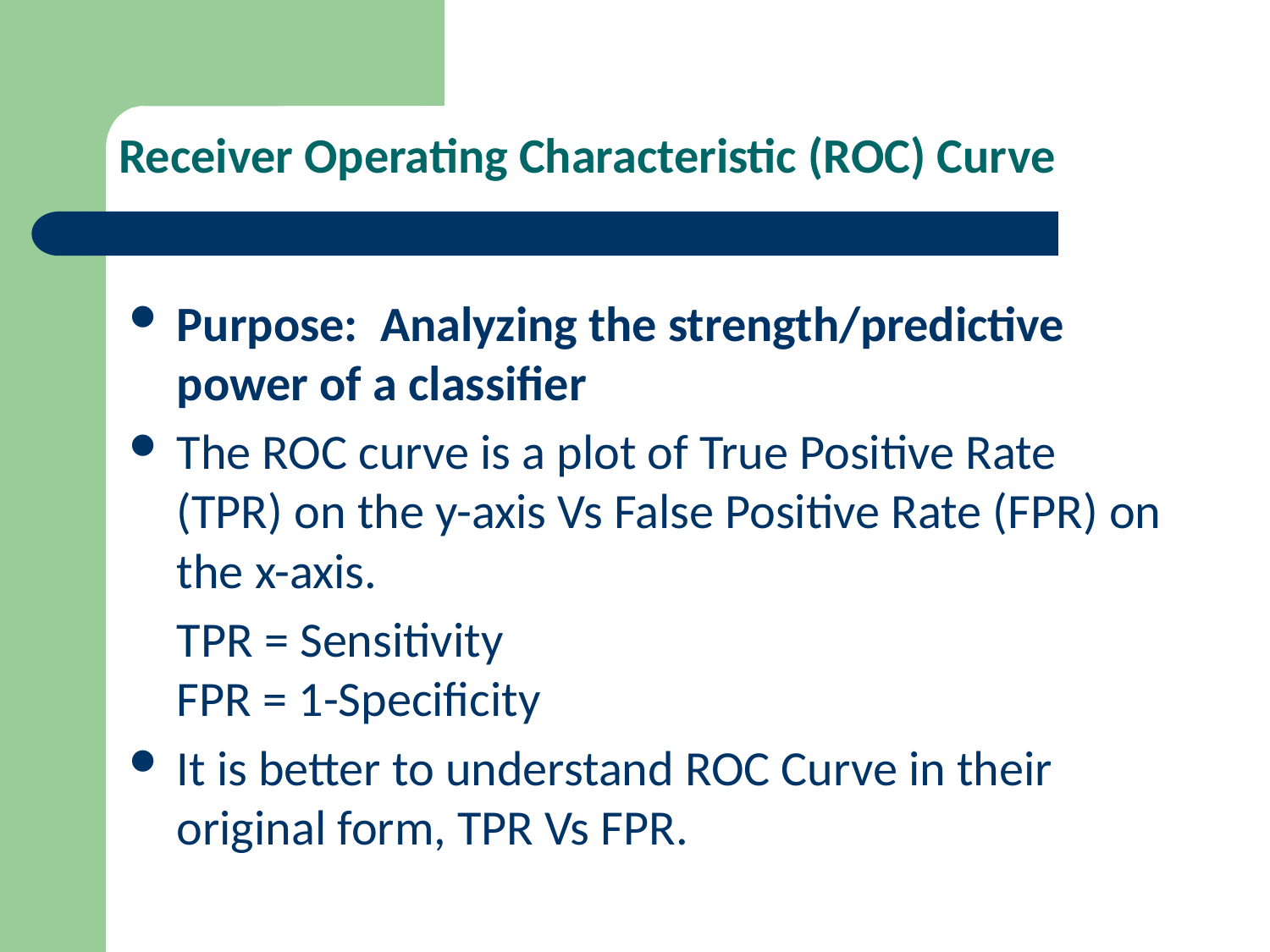

# Receiver Operating Characteristic (ROC) Curve
Purpose:  Analyzing the strength/predictive power of a classifier
The ROC curve is a plot of True Positive Rate (TPR) on the y-axis Vs False Positive Rate (FPR) on the x-axis.
	TPR = Sensitivity
FPR = 1-Specificity
It is better to understand ROC Curve in their original form, TPR Vs FPR.